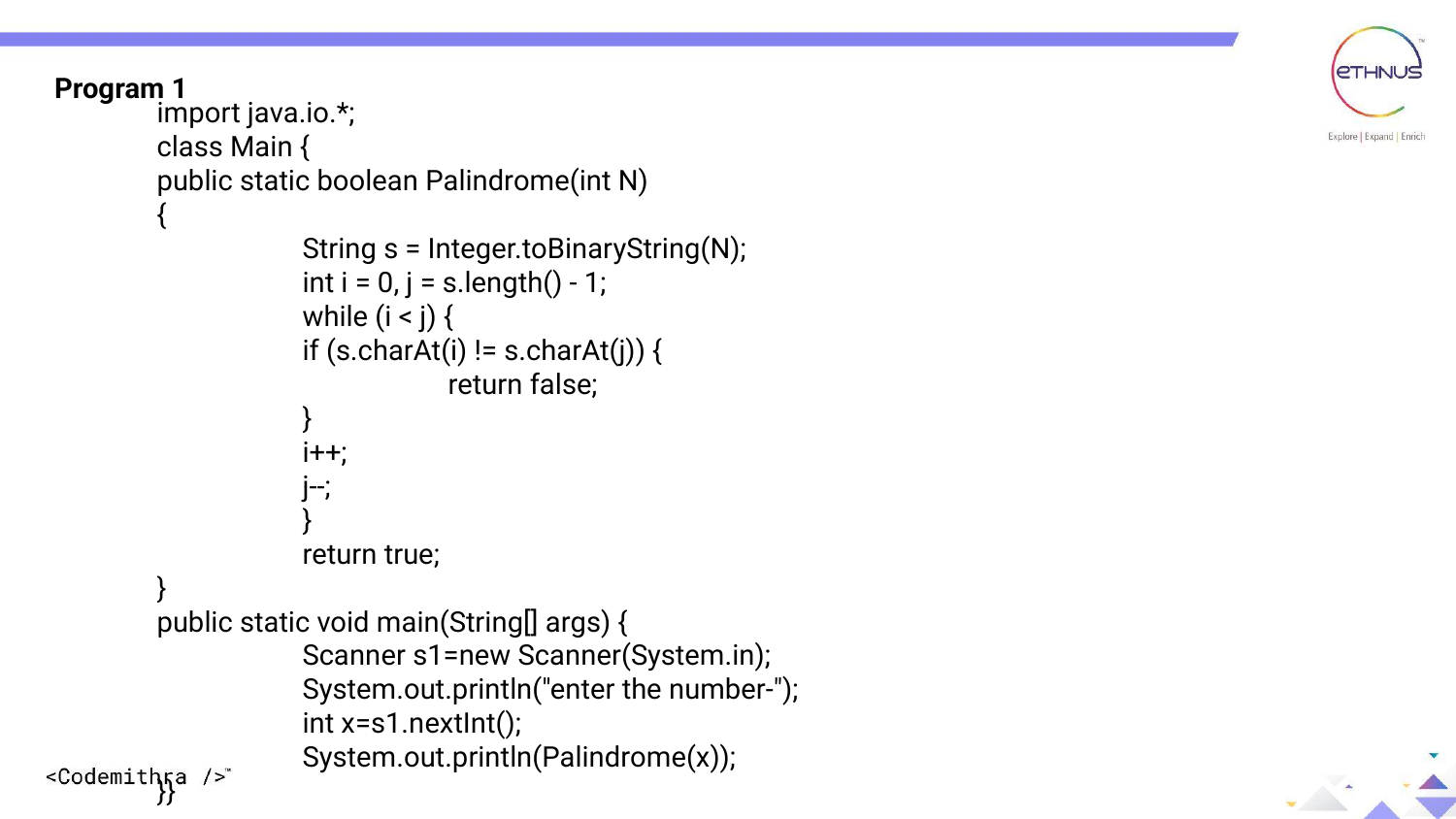

Program 1
import java.io.*;
class Main {
public static boolean Palindrome(int N)
{
	String s = Integer.toBinaryString(N);
	int i = 0, j = s.length() - 1;
	while (i < j) {
	if (s.charAt(i) != s.charAt(j)) {
		return false;
	}
	i++;
	j--;
	}
	return true;
}
public static void main(String[] args) {
	Scanner s1=new Scanner(System.in);
	System.out.println("enter the number-");
	int x=s1.nextInt();
	System.out.println(Palindrome(x));
}}